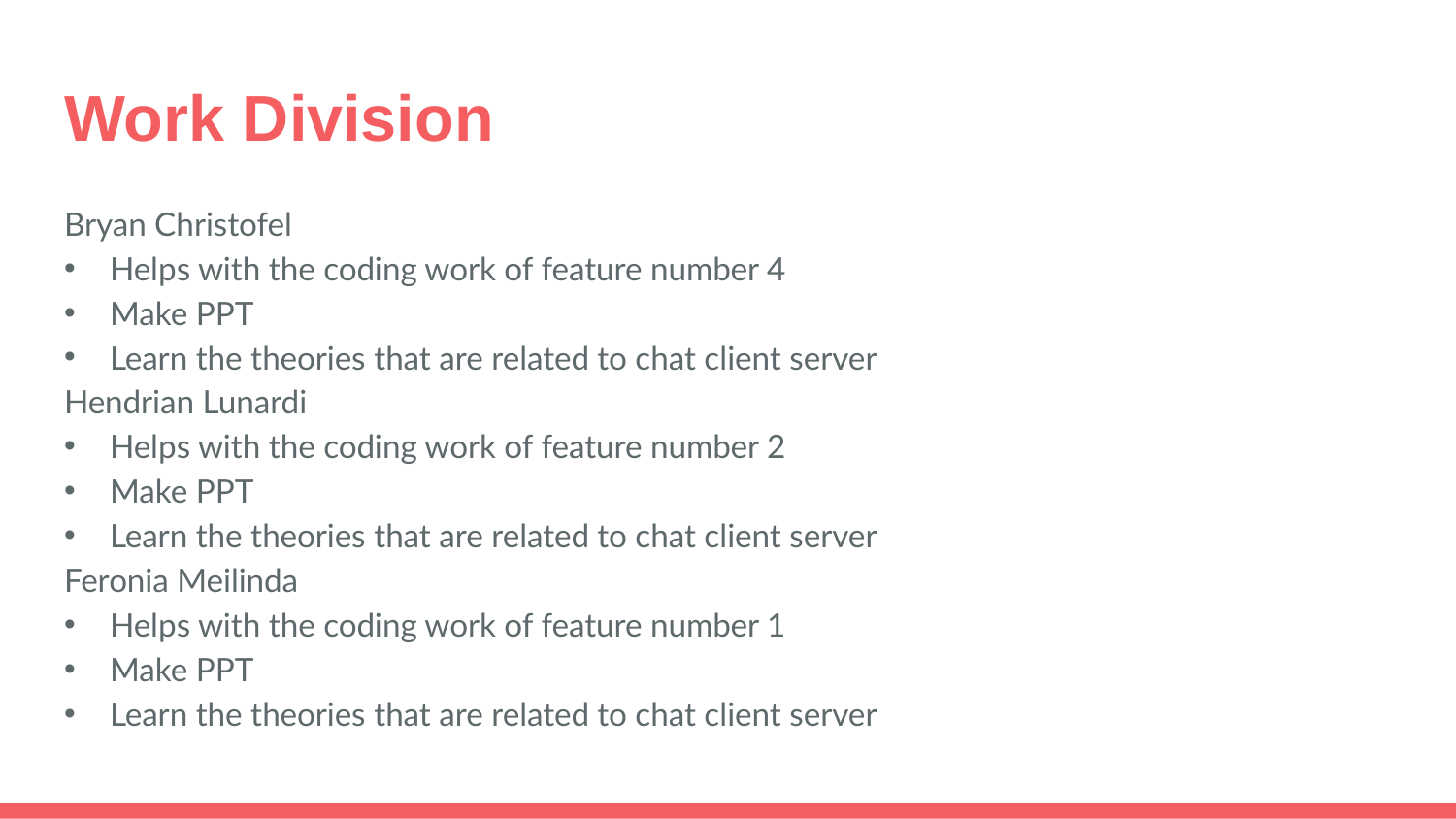

# Work Division
Bryan Christofel
Helps with the coding work of feature number 4
Make PPT
Learn the theories that are related to chat client server
Hendrian Lunardi
Helps with the coding work of feature number 2
Make PPT
Learn the theories that are related to chat client server
Feronia Meilinda
Helps with the coding work of feature number 1
Make PPT
Learn the theories that are related to chat client server